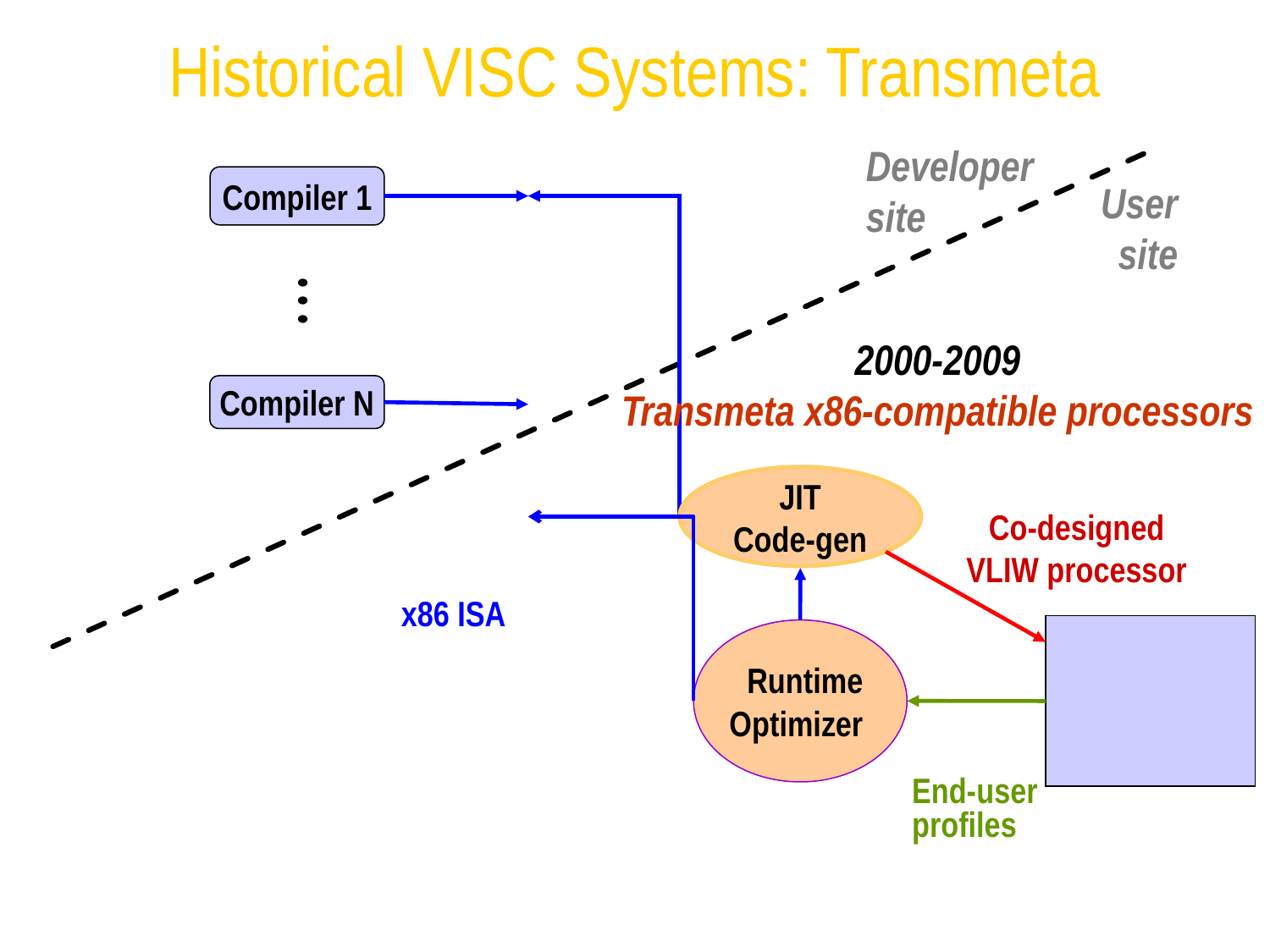

Historical VISC Systems: Transmeta
PL/1

Developer
site

Compiler 1
User
site

• • •

2000-2009
Transmeta x86-compatible processors
Compiler N

JIT
Code-gen
Co-designed
VLIW processor

x86 ISA

Runtime
Optimizer

End-user
profiles